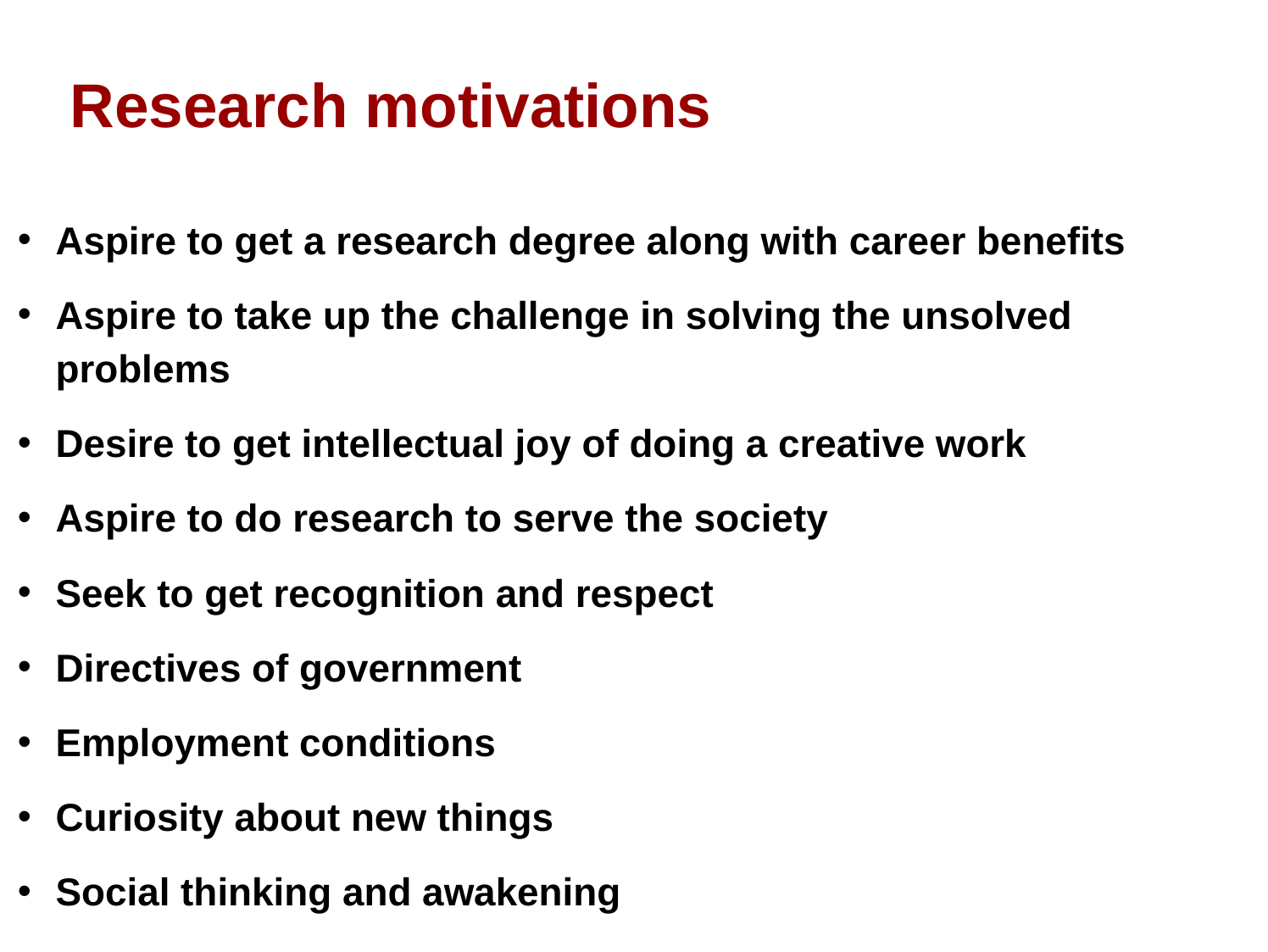

# Research motivations
Aspire to get a research degree along with career benefits
Aspire to take up the challenge in solving the unsolved problems
Desire to get intellectual joy of doing a creative work
Aspire to do research to serve the society
Seek to get recognition and respect
Directives of government
Employment conditions
Curiosity about new things
Social thinking and awakening